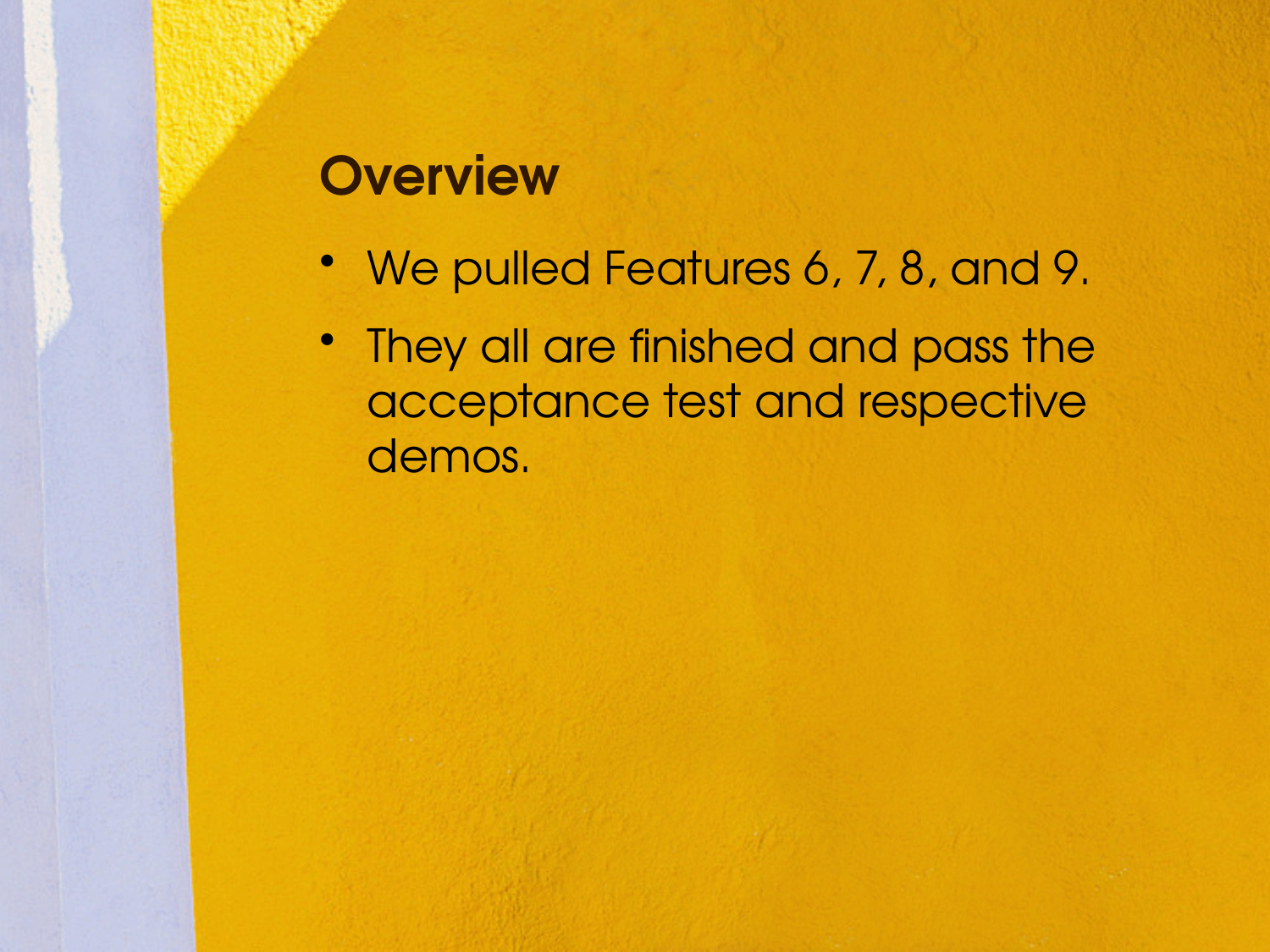

# Overview
We pulled Features 6, 7, 8, and 9.
They all are finished and pass the acceptance test and respective demos.